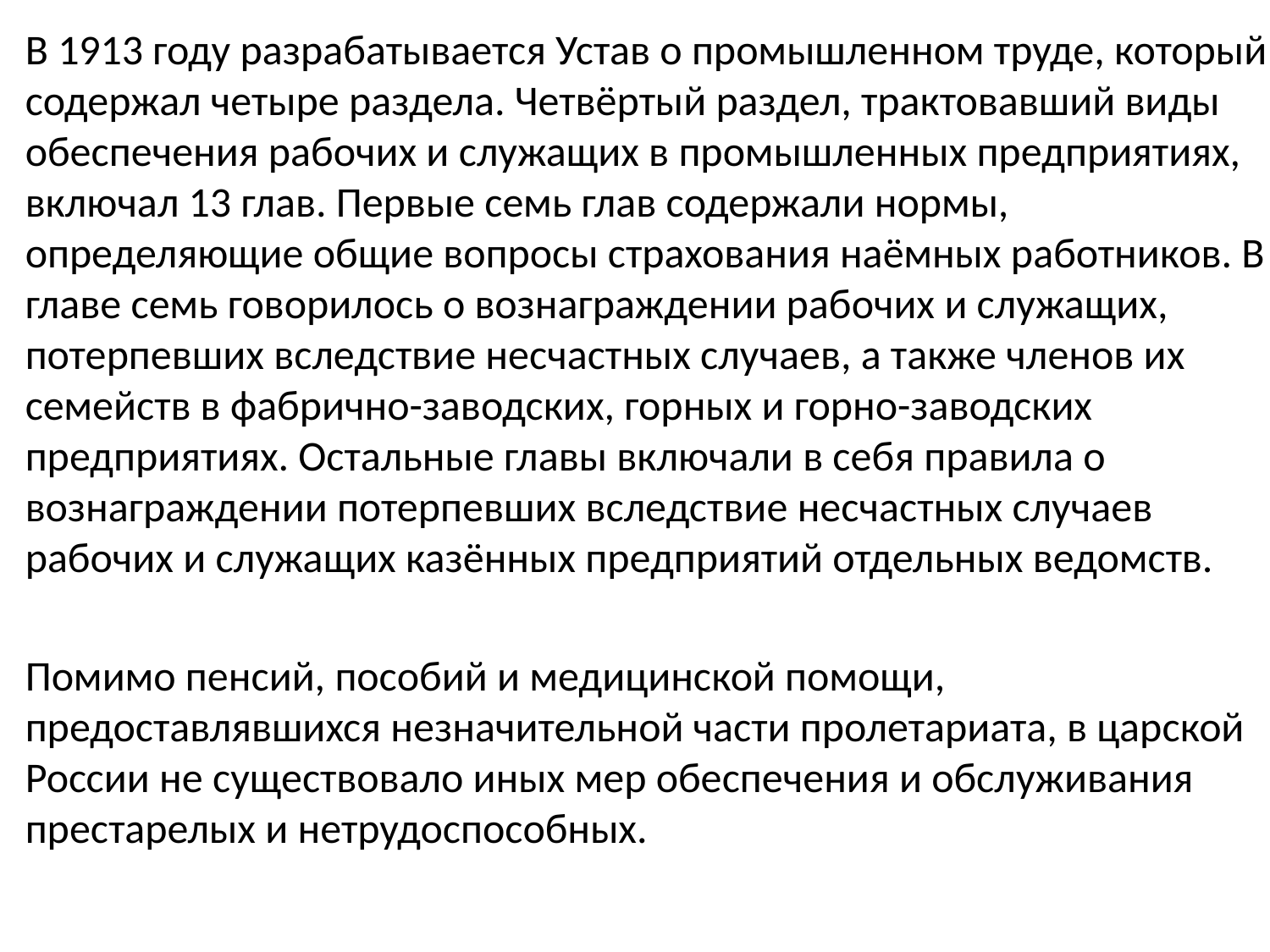

В 1913 году разрабатывается Устав о промышленном труде, который содержал четыре раздела. Четвёртый раздел, трактовавший виды обеспечения рабочих и служащих в промышленных предприятиях, включал 13 глав. Первые семь глав содержали нормы, определяющие общие вопросы страхования наёмных работников. В главе семь говорилось о вознаграждении рабочих и служащих, потерпевших вследствие несчастных случаев, а также членов их семейств в фабрично-заводских, горных и горно-заводских предприятиях. Остальные главы включали в себя правила о вознаграждении потерпевших вследствие несчастных случаев рабочих и служащих казённых предприятий отдельных ведомств.

Помимо пенсий, пособий и медицинской помощи, предоставлявшихся незначительной части пролетариата, в царской России не существовало иных мер обеспечения и обслуживания престарелых и нетрудоспособных.